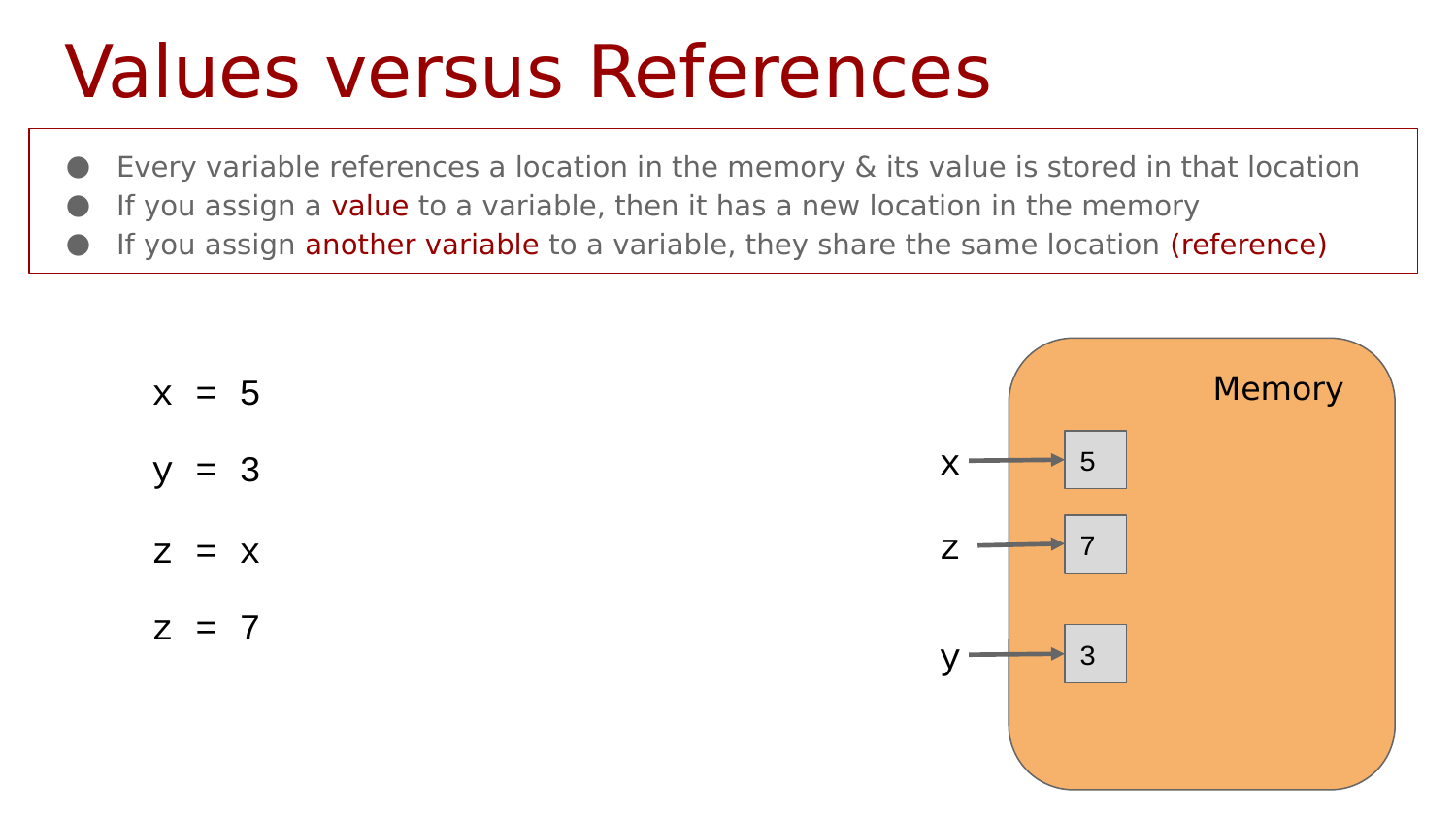

# Values versus References
Every variable references a location in the memory & its value is stored in that location
If you assign a value to a variable, then it has a new location in the memory
If you assign another variable to a variable, they share the same location (reference)

Memory
x = 5
x
5
y = 3
z
7
z = x
z = 7
y
3